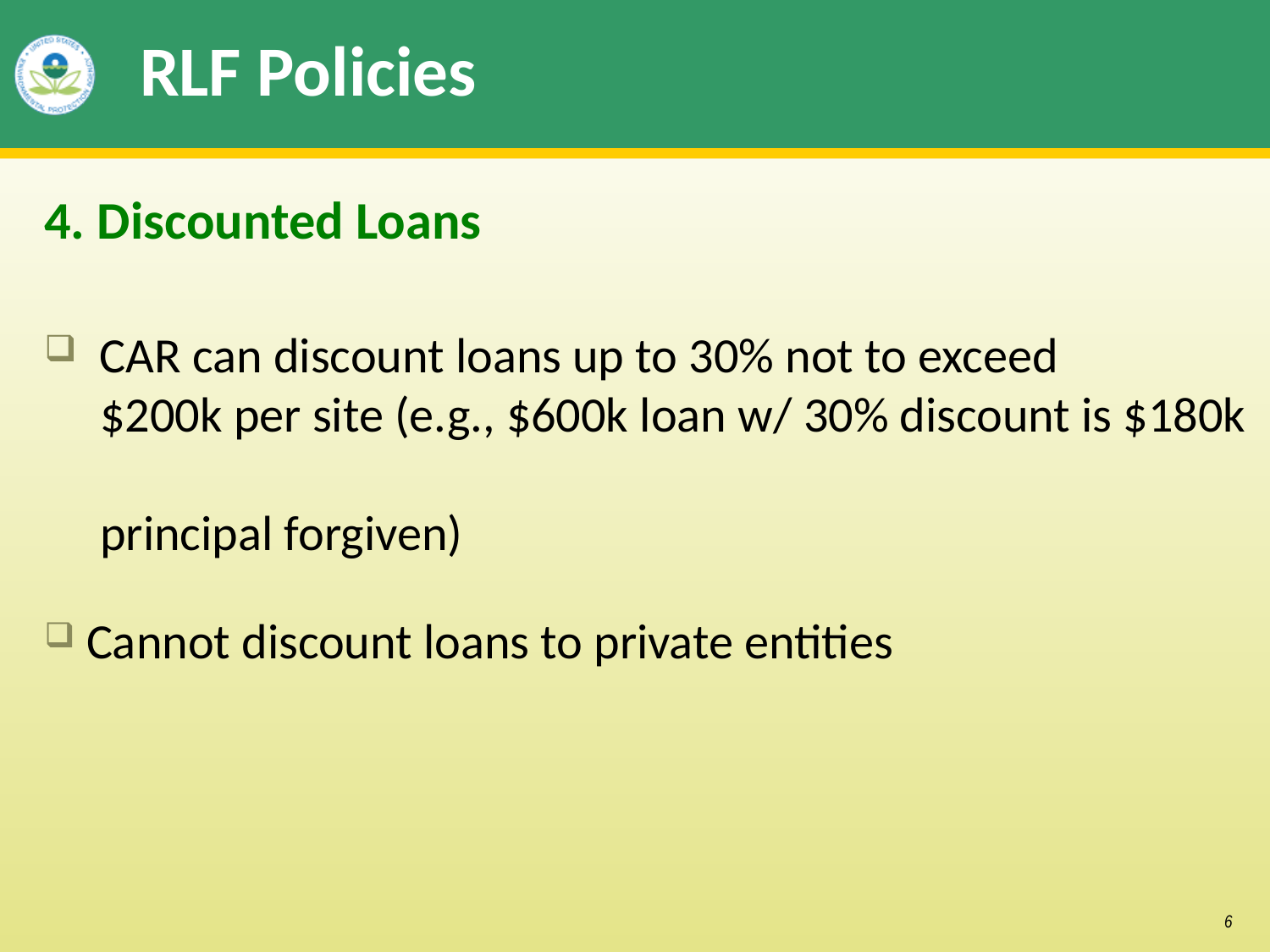

# RLF Policies

4. Discounted Loans

  CAR can discount loans up to 30% not to exceed
     $200k per site (e.g., $600k loan w/ 30% discount is $180k
     principal forgiven)

 Cannot discount loans to private entities